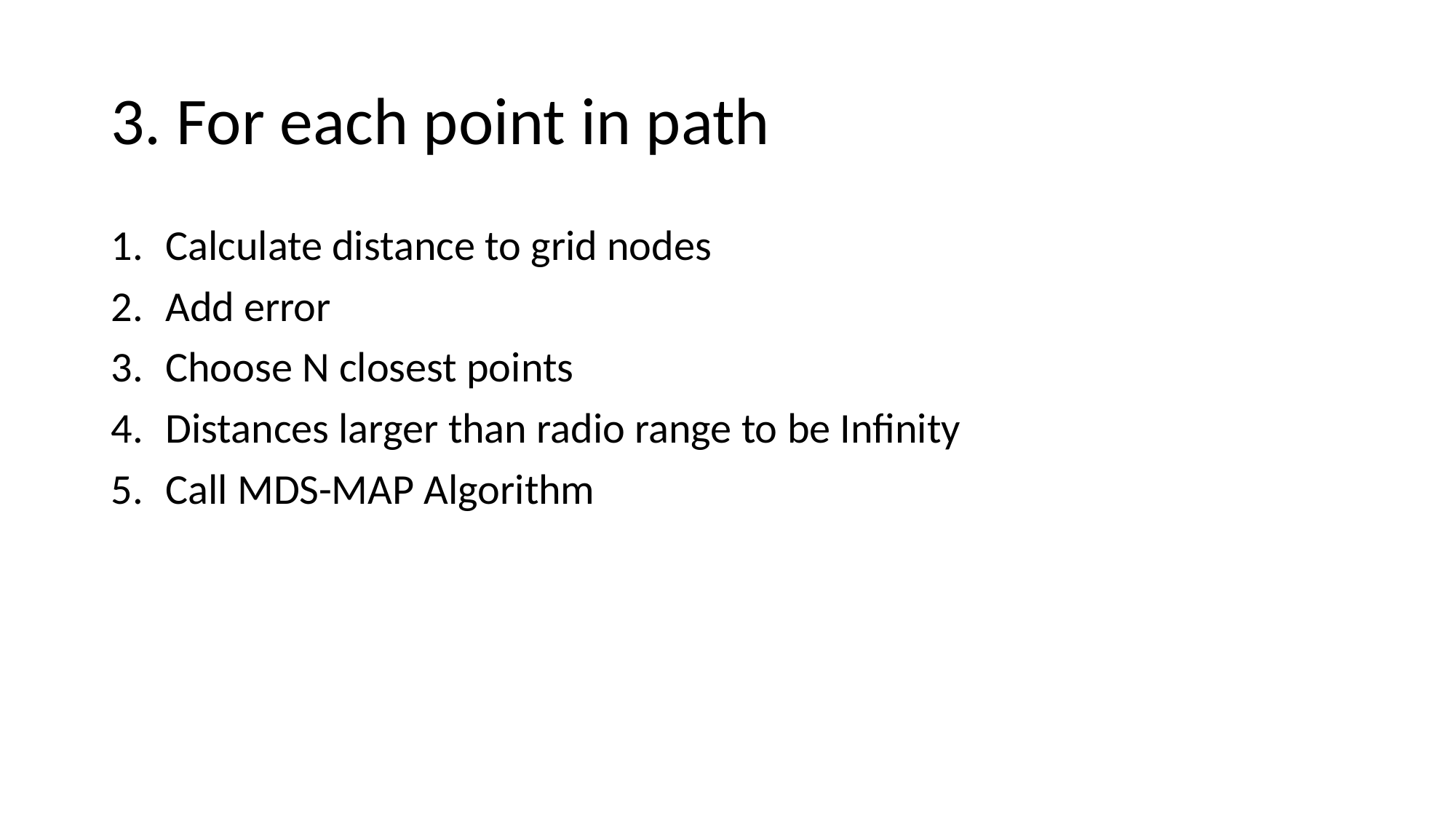

# 3. For each point in path
Calculate distance to grid nodes
Add error
Choose N closest points
Distances larger than radio range to be Infinity
Call MDS-MAP Algorithm